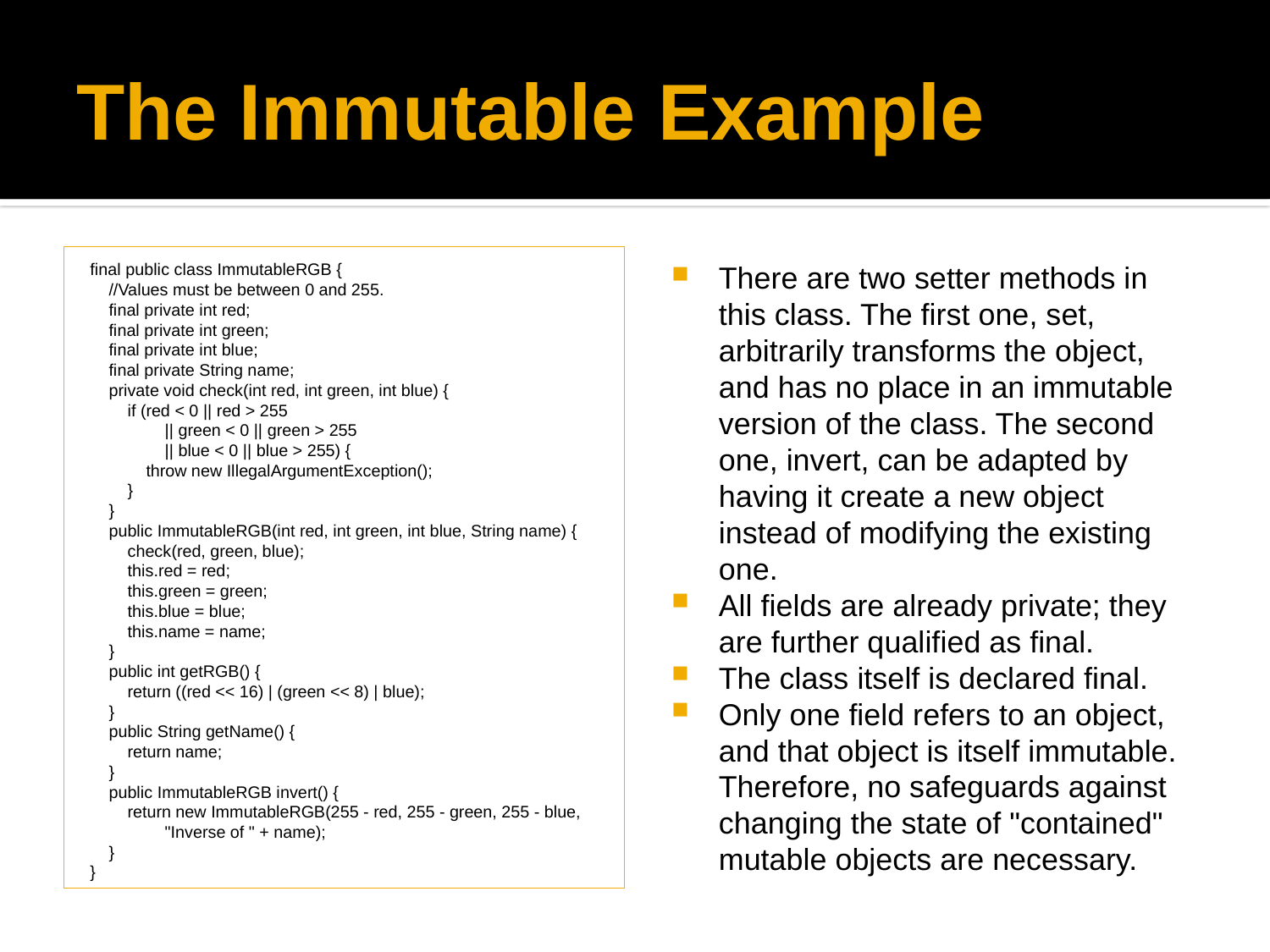

# The Immutable Example
final public class ImmutableRGB {
    //Values must be between 0 and 255.
    final private int red;
    final private int green;
    final private int blue;
    final private String name;
    private void check(int red, int green, int blue) {
        if (red < 0 || red > 255
                || green < 0 || green > 255
                || blue < 0 || blue > 255) {
            throw new IllegalArgumentException();
        }
    }
    public ImmutableRGB(int red, int green, int blue, String name) {
        check(red, green, blue);
        this.red = red;
        this.green = green;
        this.blue = blue;
        this.name = name;
    }
    public int getRGB() {
        return ((red << 16) | (green << 8) | blue);
    }
    public String getName() {
        return name;
    }
    public ImmutableRGB invert() {
        return new ImmutableRGB(255 - red, 255 - green, 255 - blue,
                "Inverse of " + name);
    }
}

There are two setter methods in this class. The first one, set, arbitrarily transforms the object, and has no place in an immutable version of the class. The second one, invert, can be adapted by having it create a new object instead of modifying the existing one.
All fields are already private; they are further qualified as final.
The class itself is declared final.
Only one field refers to an object, and that object is itself immutable. Therefore, no safeguards against changing the state of "contained" mutable objects are necessary.